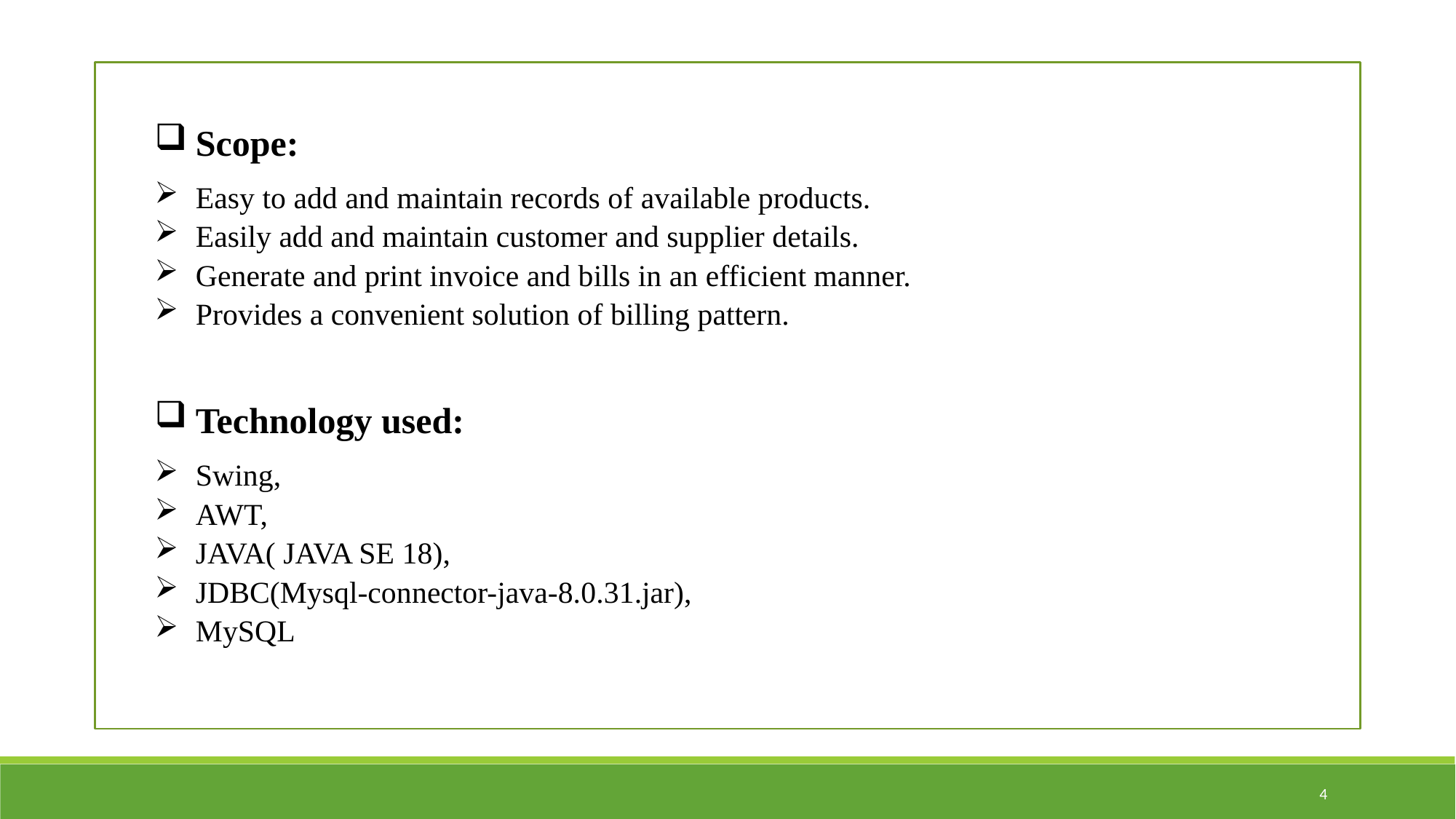

Scope:
Easy to add and maintain records of available products.
Easily add and maintain customer and supplier details.
Generate and print invoice and bills in an efficient manner.
Provides a convenient solution of billing pattern.

Technology used:
Swing,
AWT,
JAVA( JAVA SE 18),
JDBC(Mysql-connector-java-8.0.31.jar),
MySQL

4